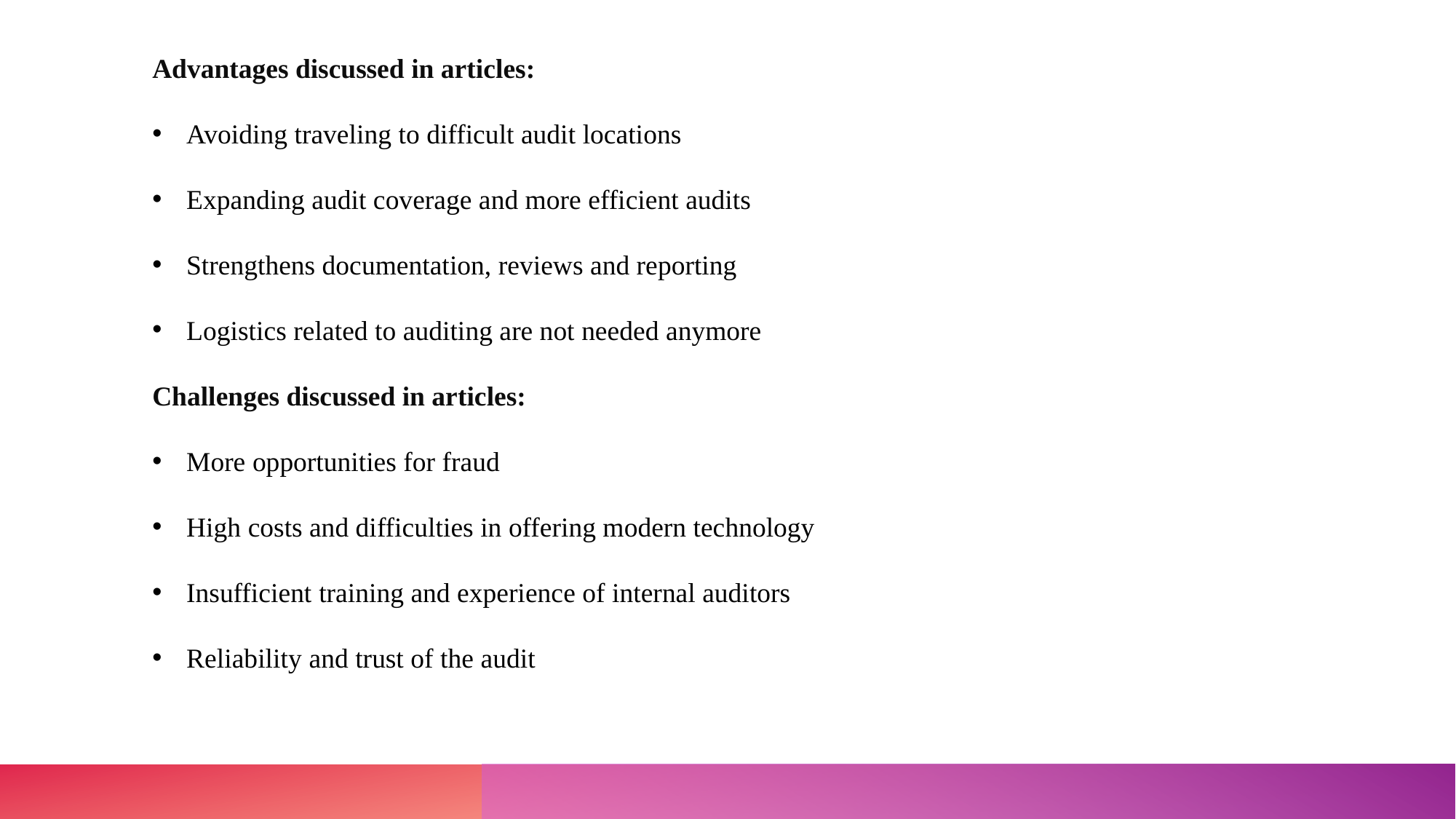

Advantages discussed in articles:
Avoiding traveling to difficult audit locations
Expanding audit coverage and more efficient audits
Strengthens documentation, reviews and reporting
Logistics related to auditing are not needed anymore
Challenges discussed in articles:
More opportunities for fraud
High costs and difficulties in offering modern technology
Insufficient training and experience of internal auditors
Reliability and trust of the audit